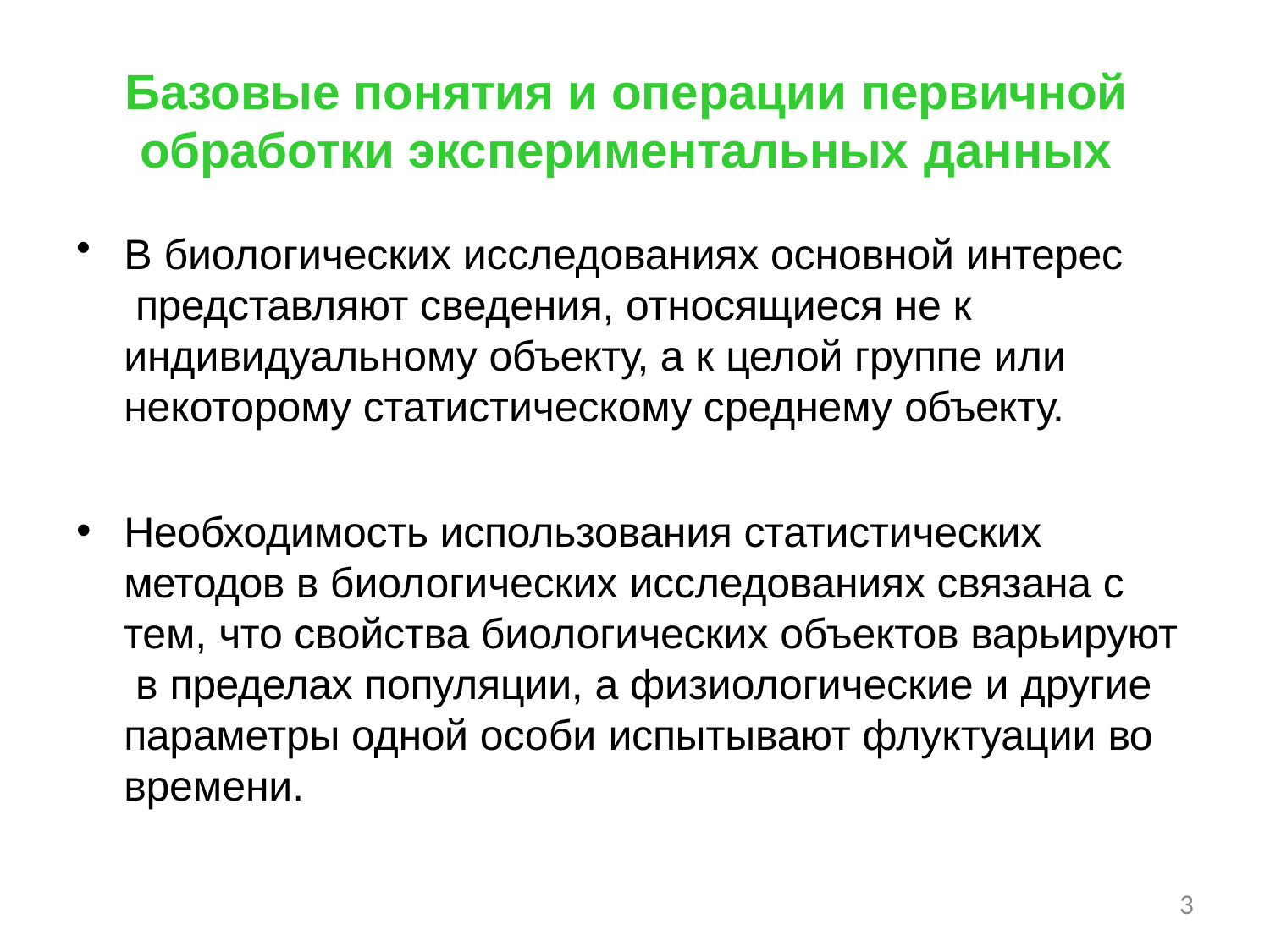

# Базовые понятия и операции первичной
обработки экспериментальных данных
В биологических исследованиях основной интерес  представляют сведения, относящиеся не к  индивидуальному объекту, а к целой группе или  некоторому статистическому среднему объекту.

Необходимость использования статистических  методов в биологических исследованиях связана с  тем, что свойства биологических объектов варьируют  в пределах популяции, а физиологические и другие  параметры одной особи испытывают флуктуации во  времени.
3